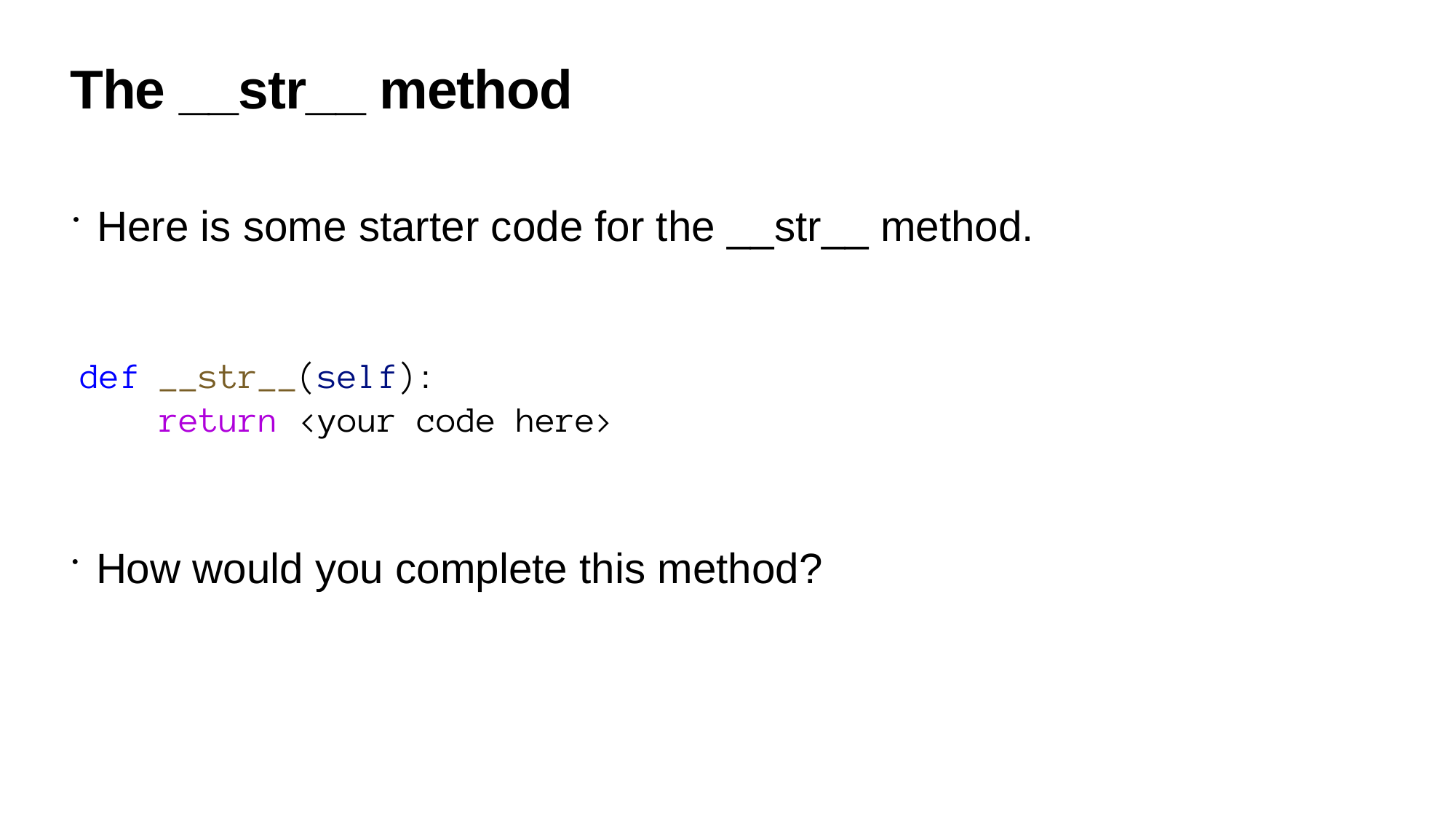

# The __str__ method
Here is some starter code for the __str__ method.
def __str__(self):
    return <your code here>
How would you complete this method?